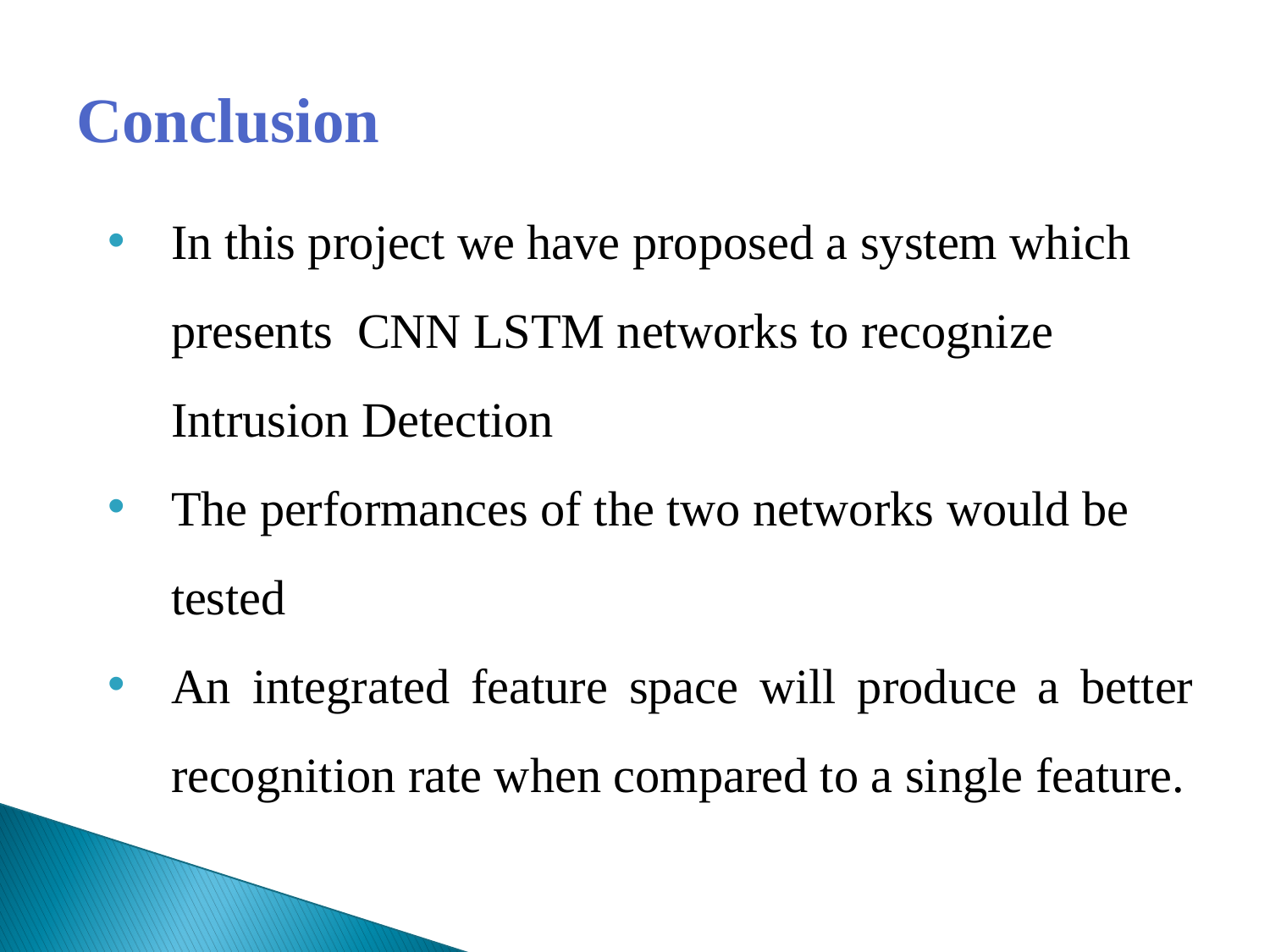

# Conclusion
In this project we have proposed a system which presents  CNN LSTM networks to recognize Intrusion Detection
The performances of the two networks would be tested
An integrated feature space will produce a better recognition rate when compared to a single feature.